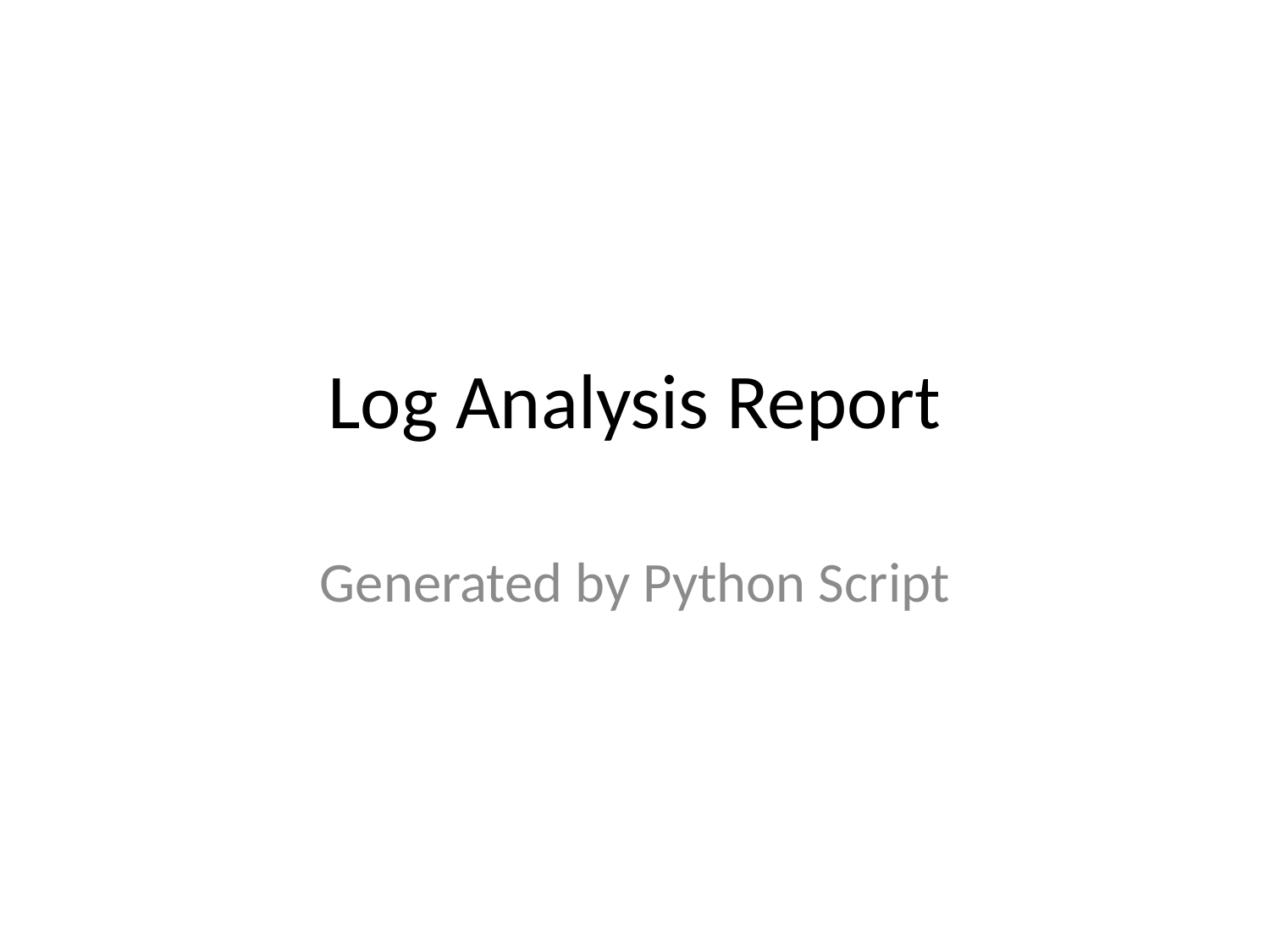

# Log Analysis Report
Generated by Python Script